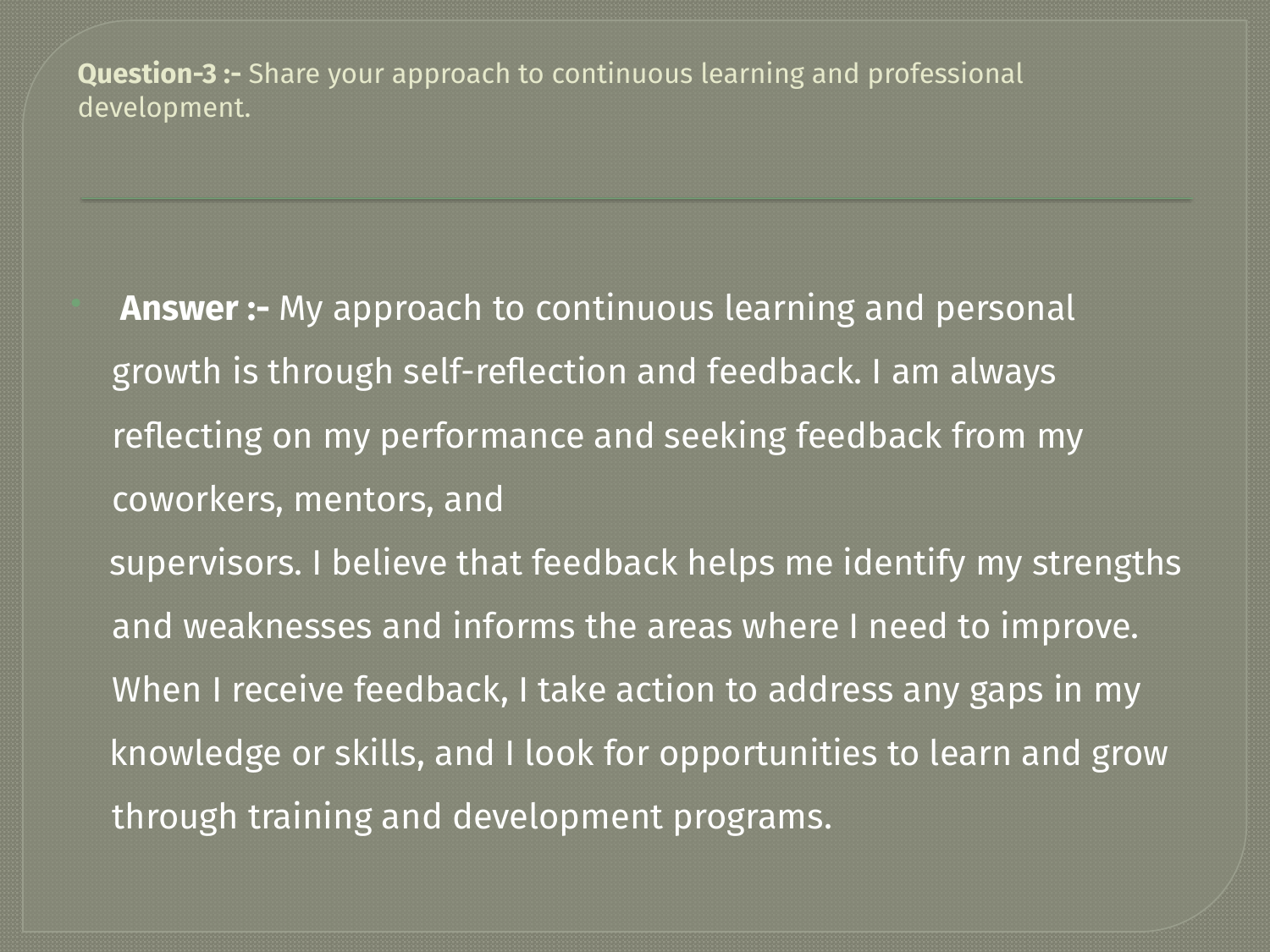

# Question-3 :- Share your approach to continuous learning and professional development.
 Answer :- My approach to continuous learning and personal growth is through self-reflection and feedback. I am always reflecting on my performance and seeking feedback from my coworkers, mentors, and
    supervisors. I believe that feedback helps me identify my strengths and weaknesses and informs the areas where I need to improve. When I receive feedback, I take action to address any gaps in my
    knowledge or skills, and I look for opportunities to learn and grow through training and development programs.